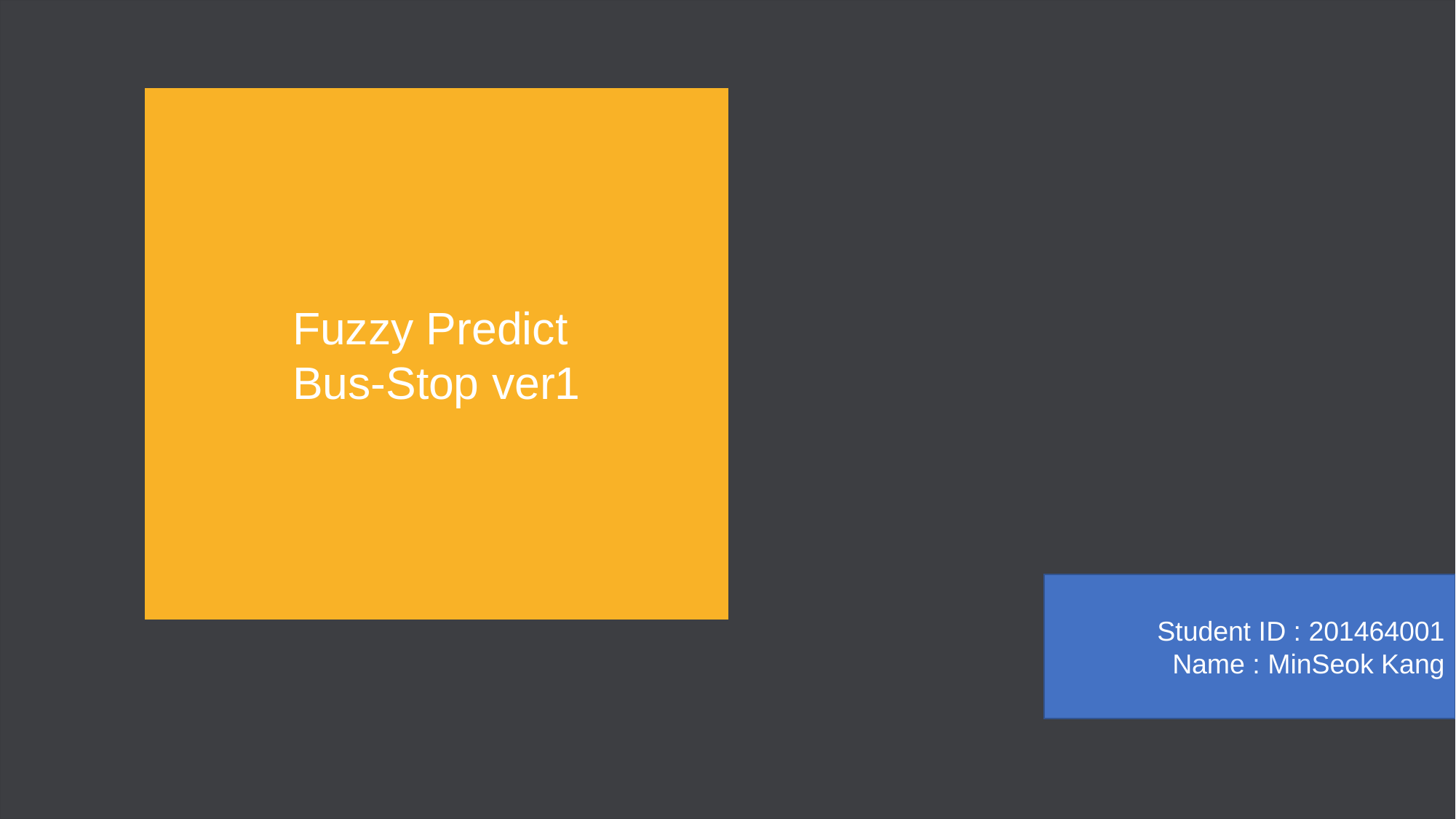

Fuzzy Predict
Bus-Stop ver1
Student ID : 201464001
Name : MinSeok Kang